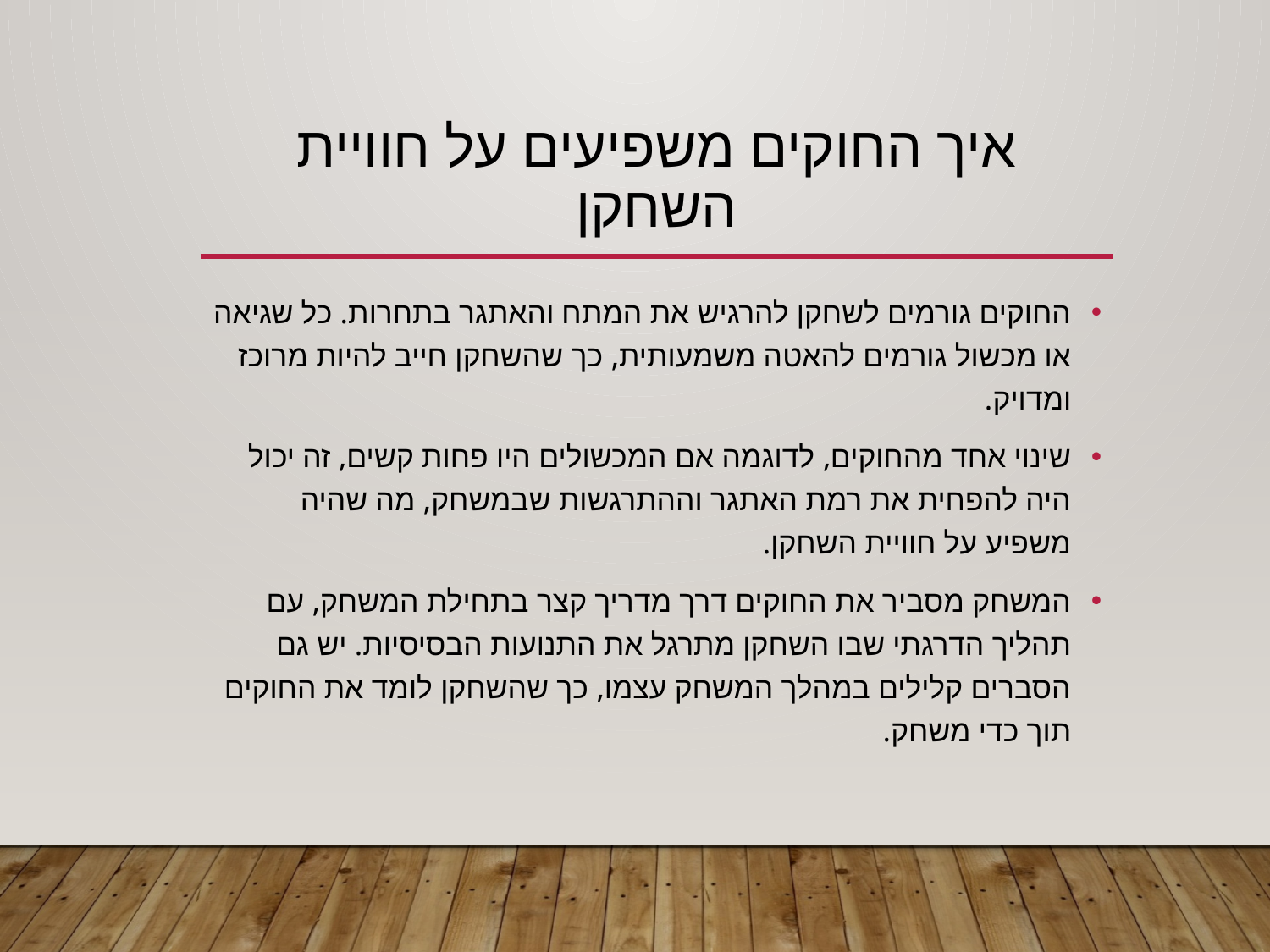

# איך החוקים משפיעים על חוויית השחקן
החוקים גורמים לשחקן להרגיש את המתח והאתגר בתחרות. כל שגיאה או מכשול גורמים להאטה משמעותית, כך שהשחקן חייב להיות מרוכז ומדויק.
שינוי אחד מהחוקים, לדוגמה אם המכשולים היו פחות קשים, זה יכול היה להפחית את רמת האתגר וההתרגשות שבמשחק, מה שהיה משפיע על חוויית השחקן.
המשחק מסביר את החוקים דרך מדריך קצר בתחילת המשחק, עם תהליך הדרגתי שבו השחקן מתרגל את התנועות הבסיסיות. יש גם הסברים קלילים במהלך המשחק עצמו, כך שהשחקן לומד את החוקים תוך כדי משחק.